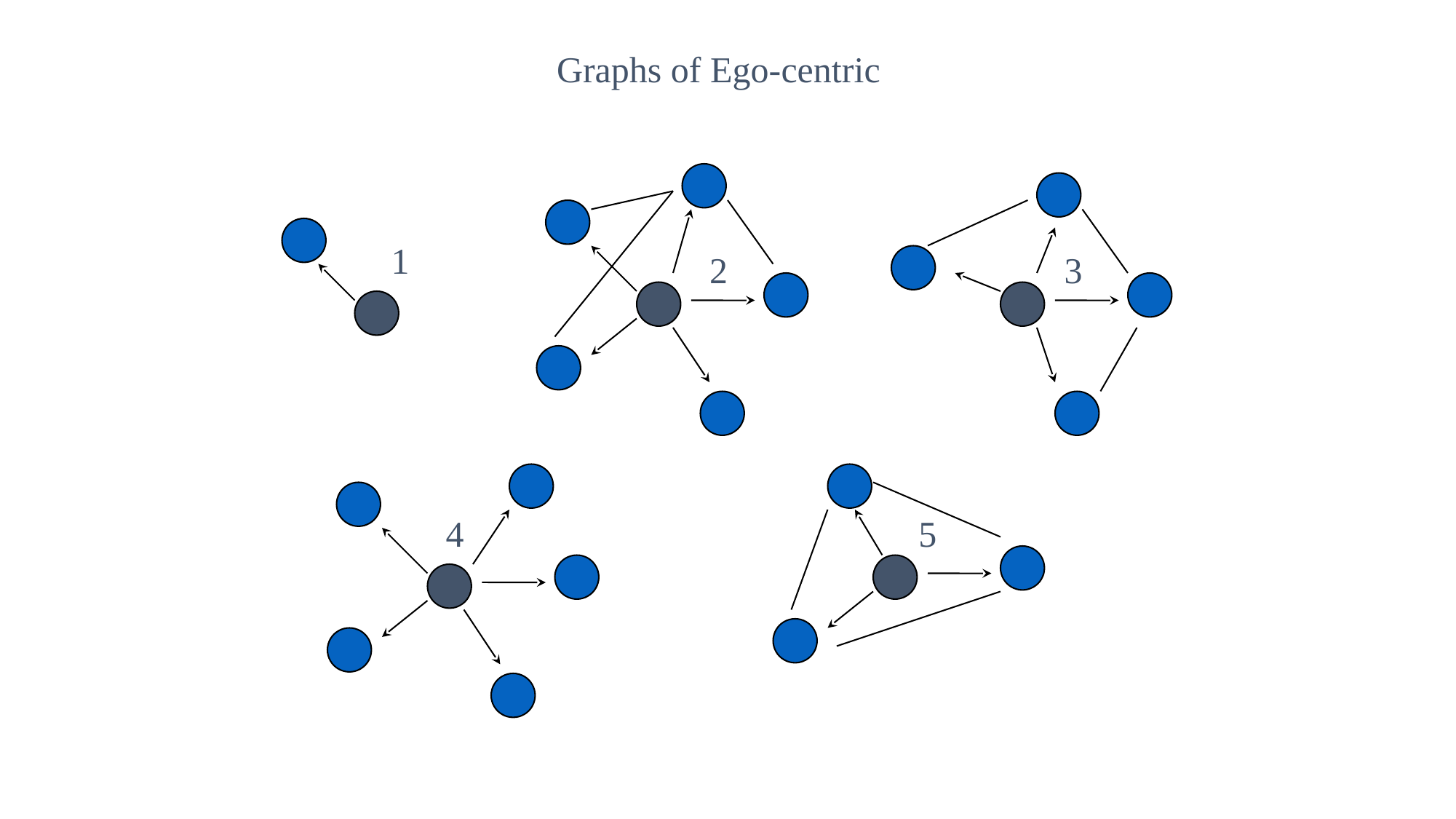

Graphs of Ego-centric

1
2
3

4
5